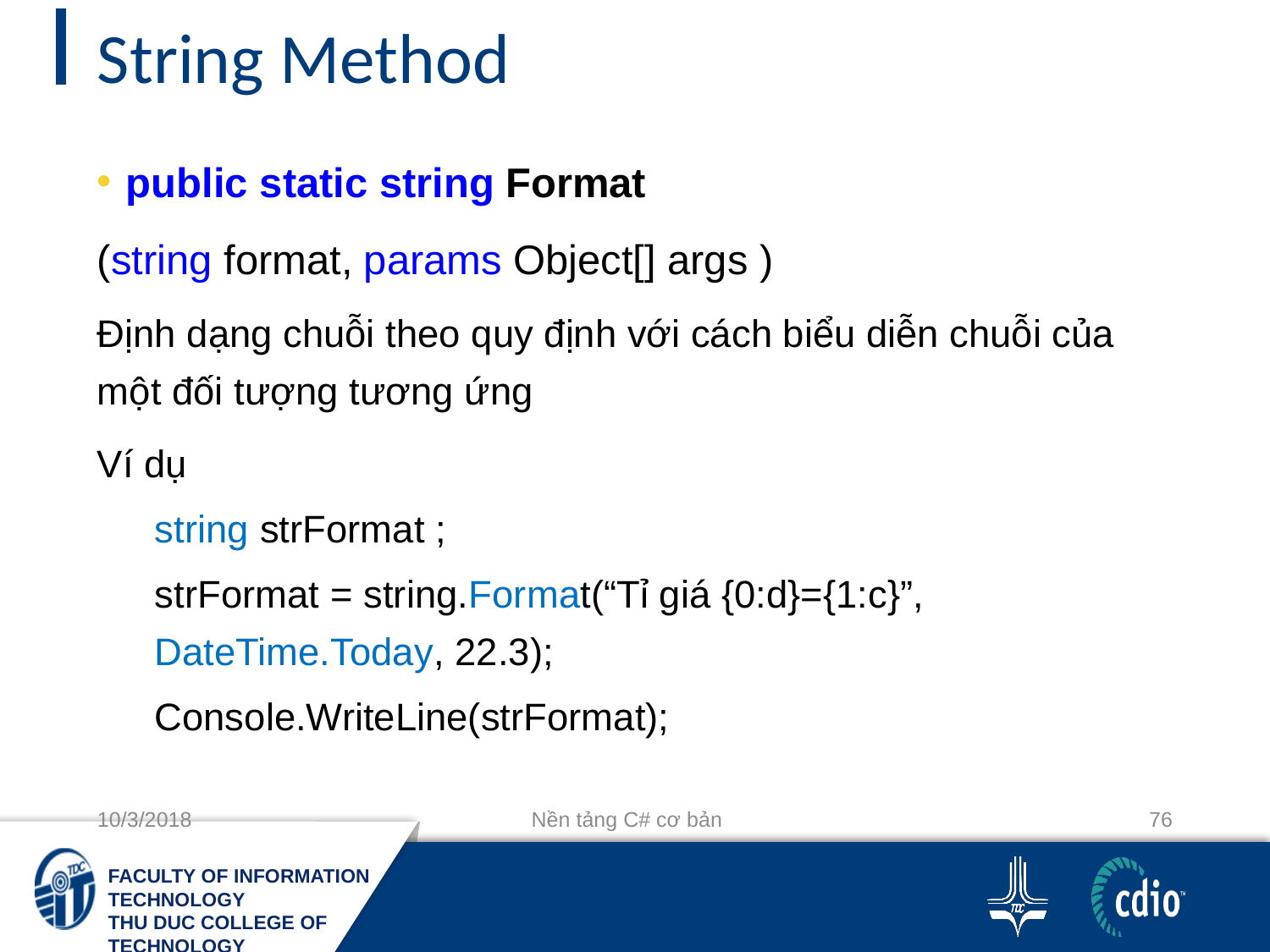

# String Method
public static string Format
(string format, params Object[] args )
Định dạng chuỗi theo quy định với cách biểu diễn chuỗi của một đối tượng tương ứng
Ví dụ
string strFormat ;
strFormat = string.Format(“Tỉ giá {0:d}={1:c}”, DateTime.Today, 22.3);
Console.WriteLine(strFormat);

10/3/2018
Nền tảng C# cơ bản
76